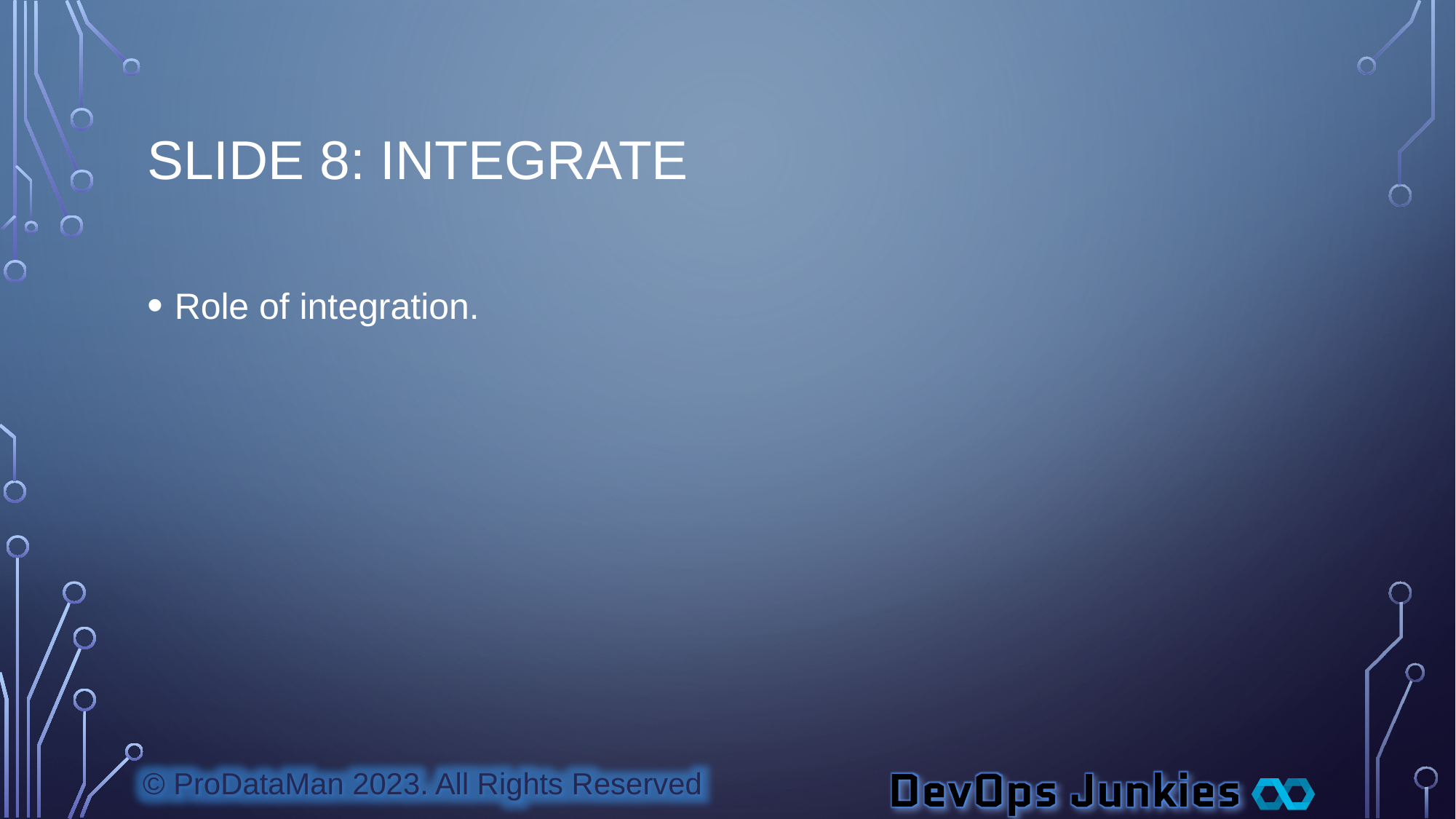

# Slide 8: Integrate
Role of integration.